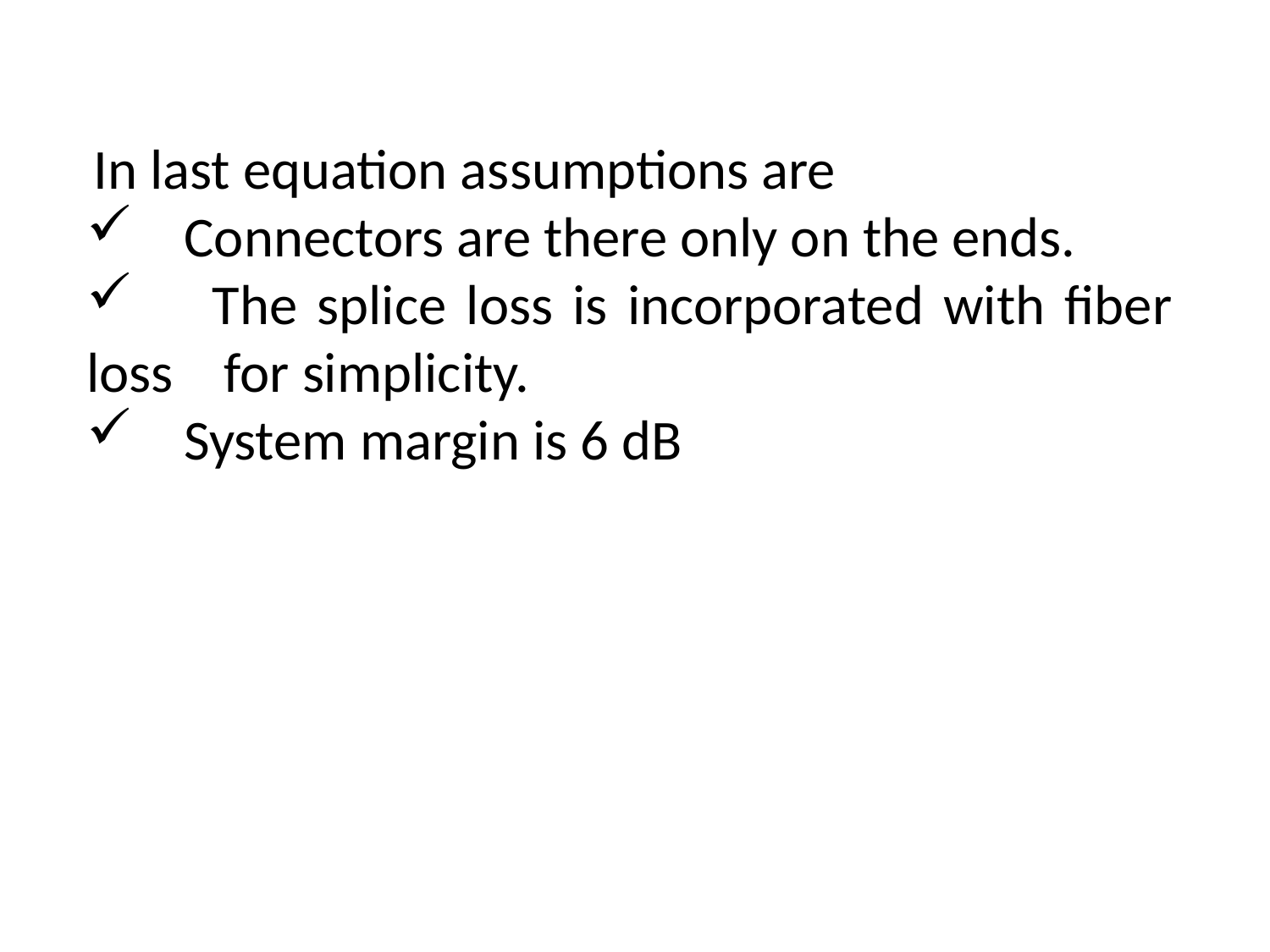

In last equation assumptions are
    Connectors are there only on the ends.
    The splice loss is incorporated with fiber loss    for simplicity.
    System margin is 6 dB